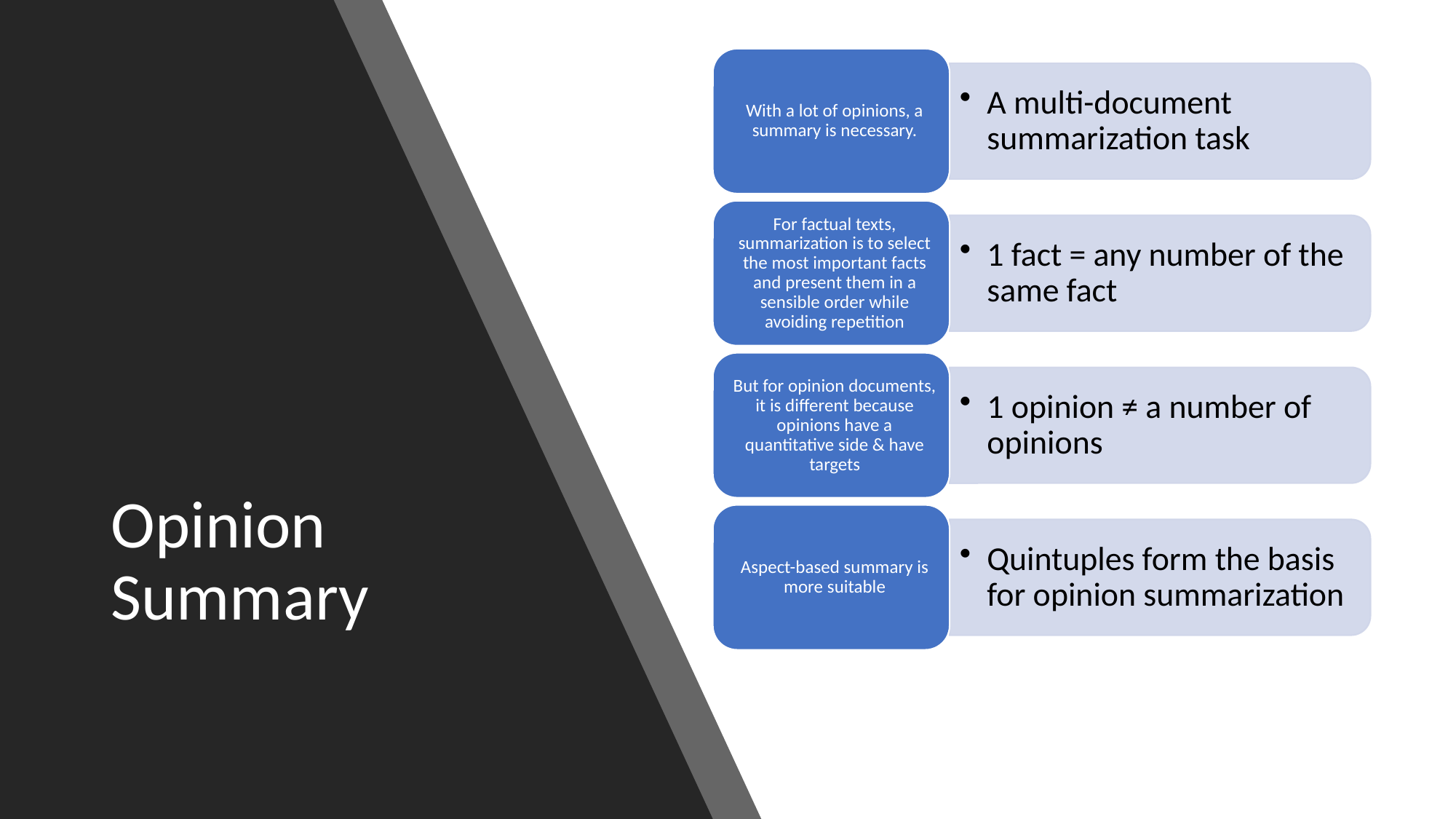

A multi-document summarization task
With a lot of opinions, a summary is necessary.
1 fact = any number of the same fact
For factual texts, summarization is to select the most important facts and present them in a sensible order while avoiding repetition
1 opinion ≠ a number of opinions
But for opinion documents, it is different because opinions have a quantitative side & have targets
Quintuples form the basis for opinion summarization
Aspect-based summary is more suitable
# Opinion Summary